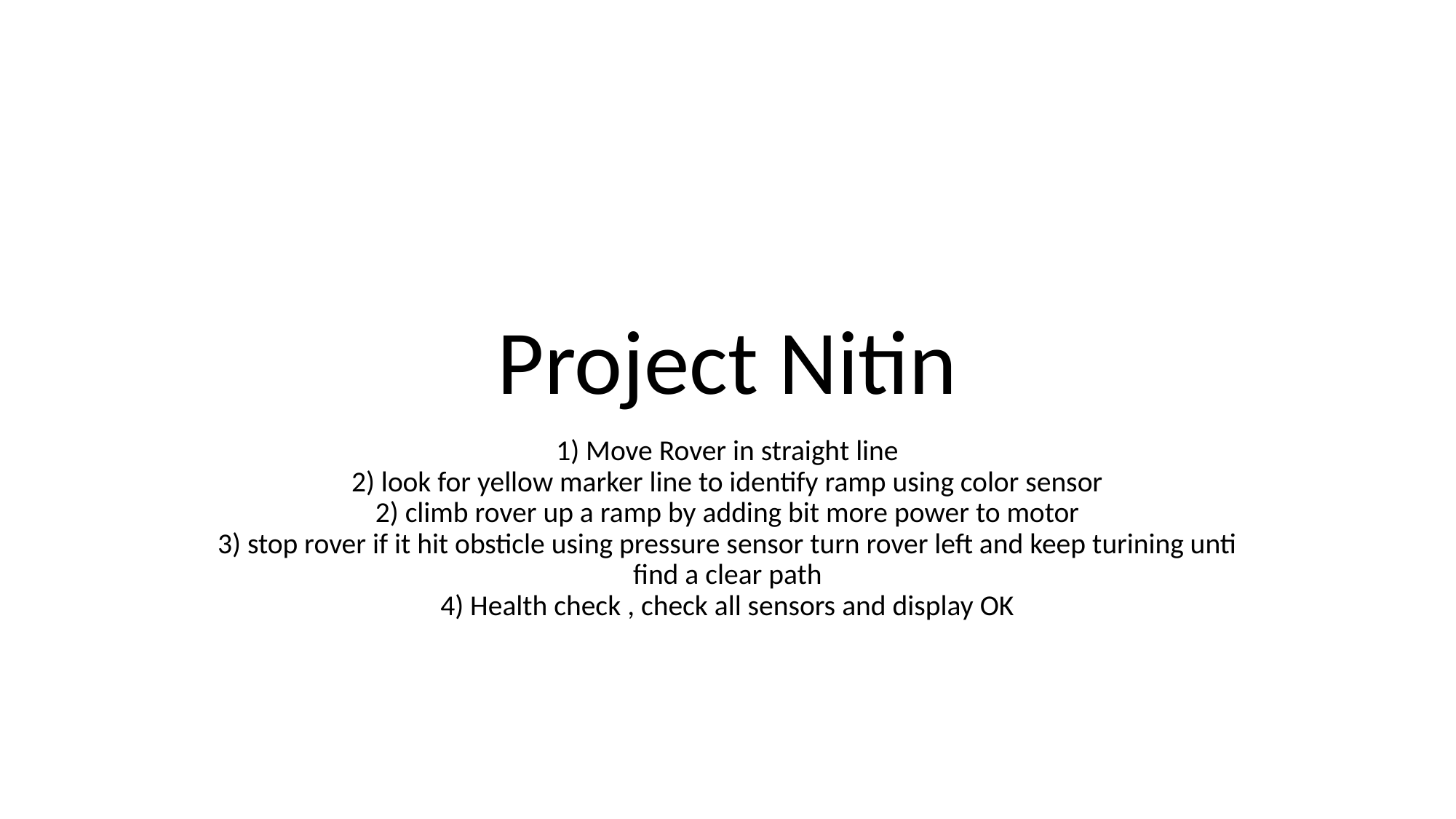

# Project Nitin
1) Move Rover in straight line
2) look for yellow marker line to identify ramp using color sensor
2) climb rover up a ramp by adding bit more power to motor
3) stop rover if it hit obsticle using pressure sensor turn rover left and keep turining unti find a clear path
4) Health check , check all sensors and display OK